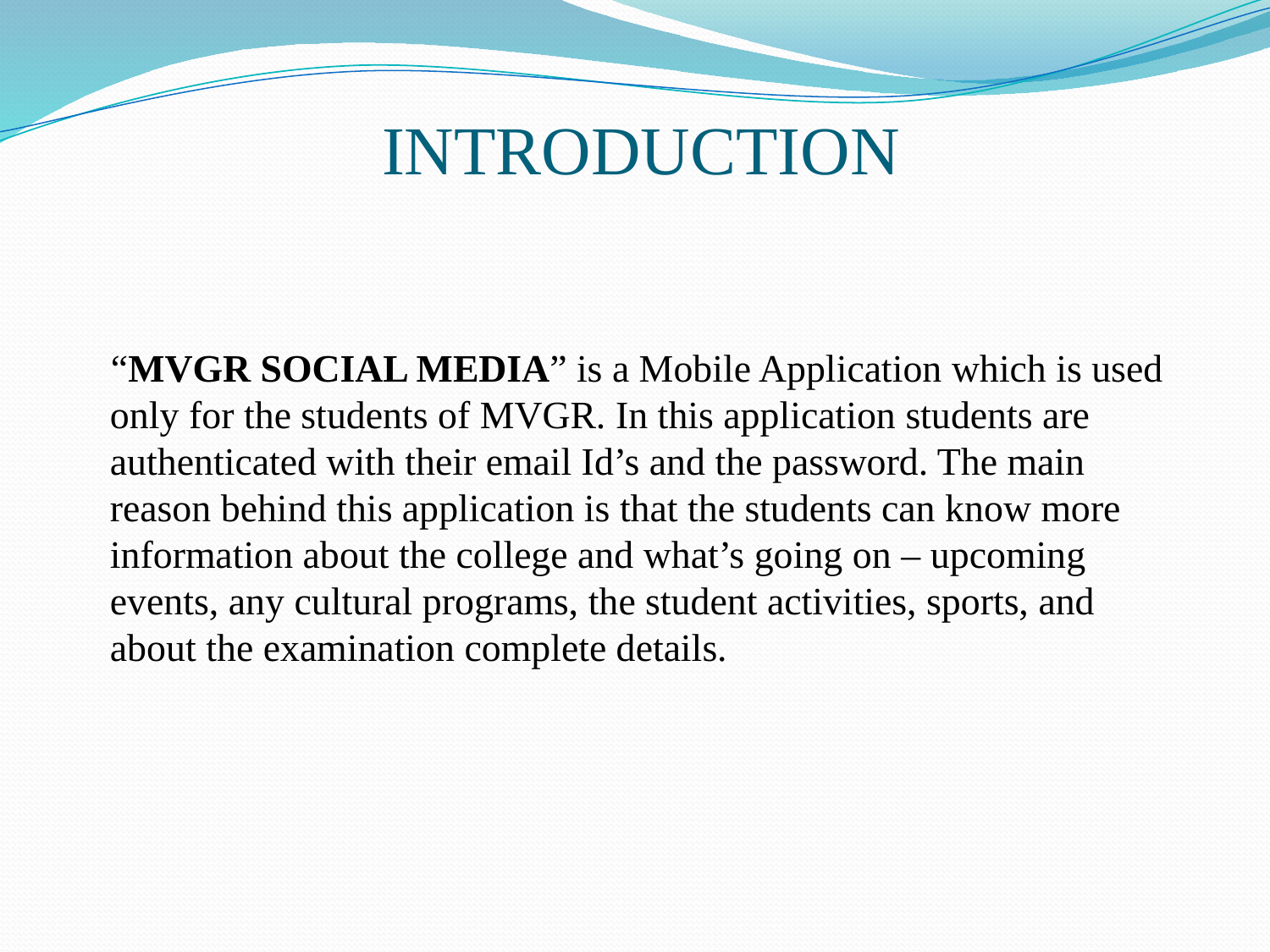

# INTRODUCTION

    “MVGR SOCIAL MEDIA” is a Mobile Application which is used only for the students of MVGR. In this application students are authenticated with their email Id’s and the password. The main reason behind this application is that the students can know more information about the college and what’s going on – upcoming events, any cultural programs, the student activities, sports, and about the examination complete details.